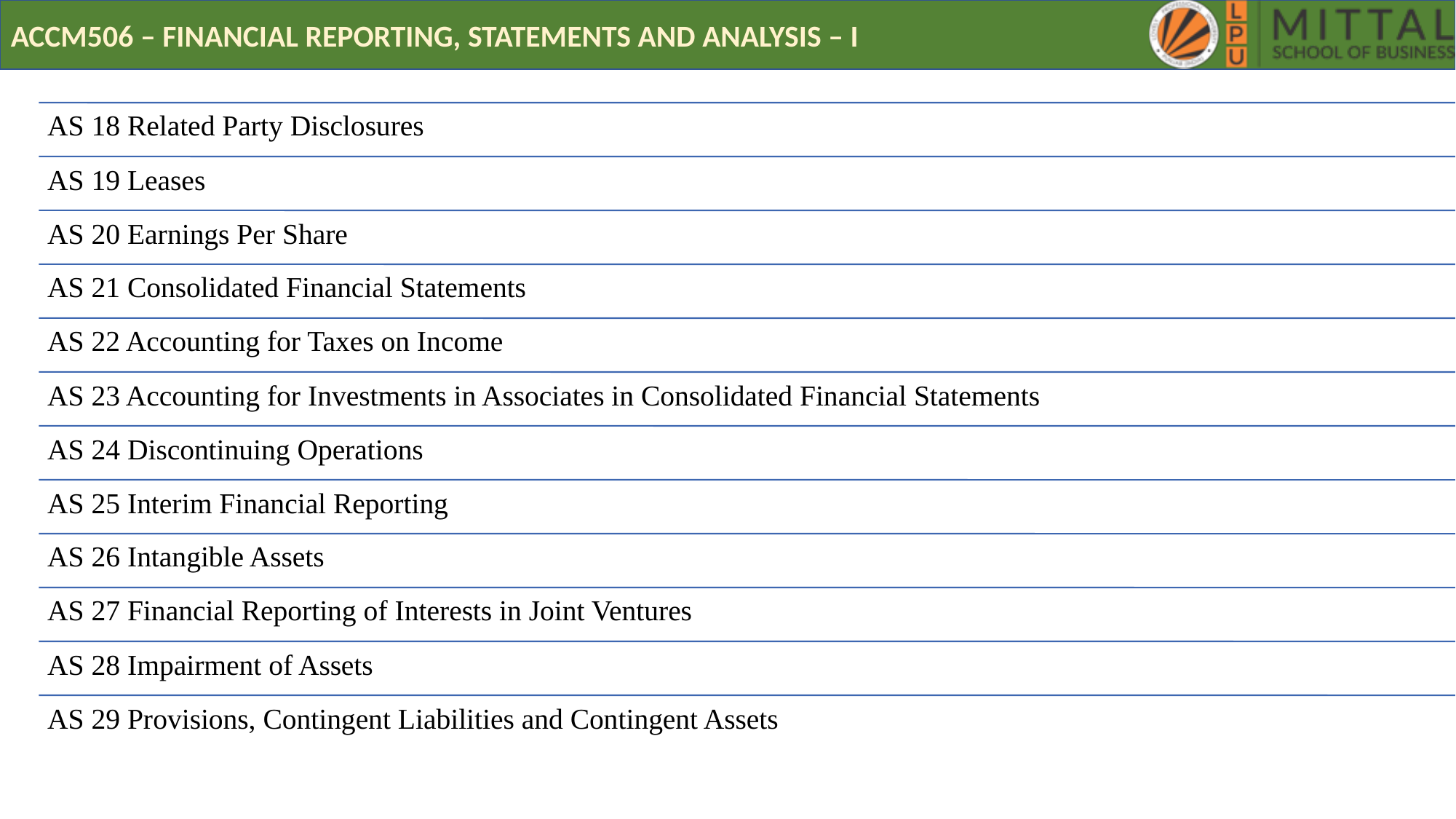

AS 18 Related Party Disclosures
AS 19 Leases
AS 20 Earnings Per Share
AS 21 Consolidated Financial Statements
AS 22 Accounting for Taxes on Income
AS 23 Accounting for Investments in Associates in Consolidated Financial Statements
AS 24 Discontinuing Operations
AS 25 Interim Financial Reporting
AS 26 Intangible Assets
AS 27 Financial Reporting of Interests in Joint Ventures
AS 28 Impairment of Assets
AS 29 Provisions, Contingent Liabilities and Contingent Assets